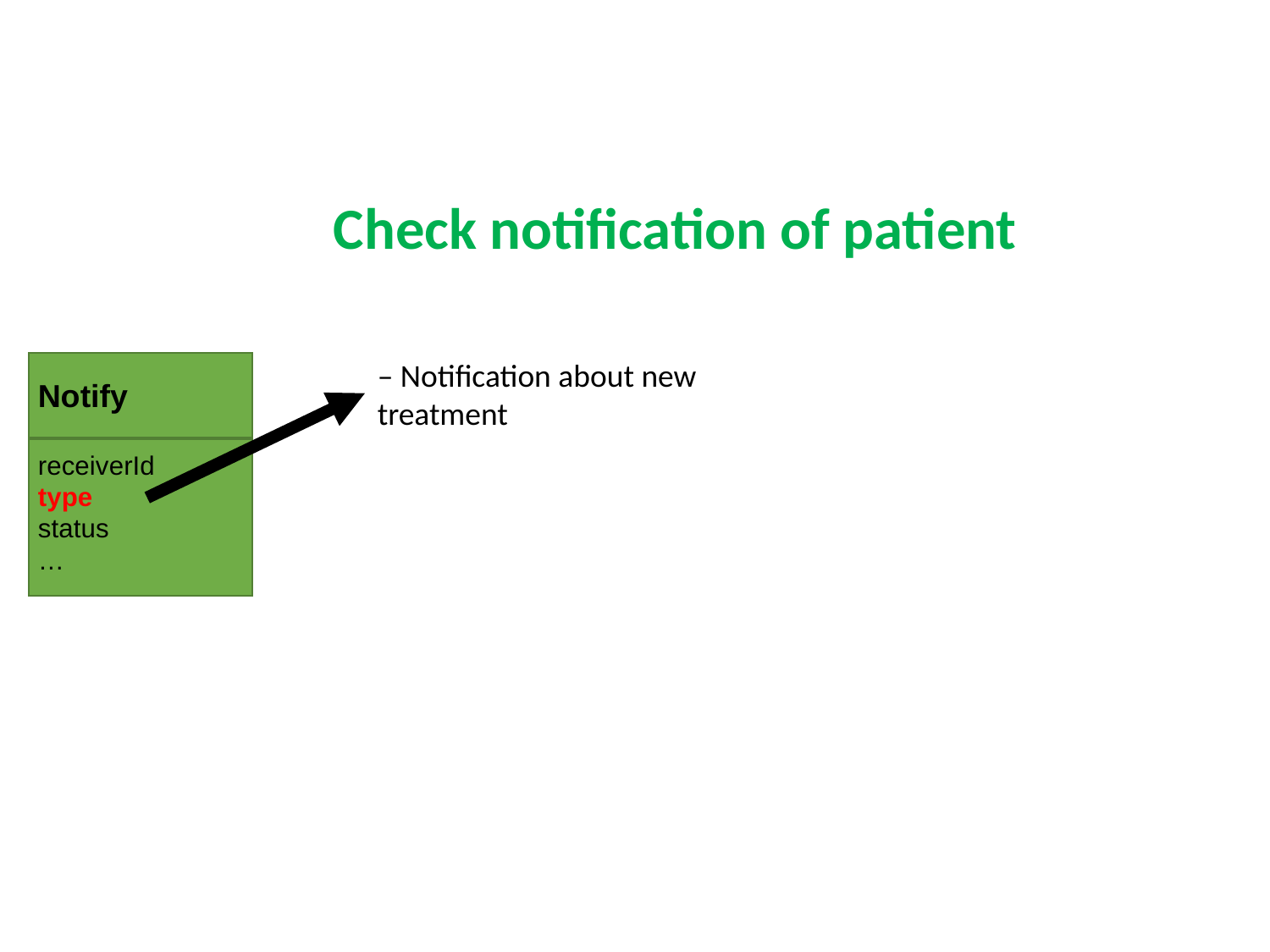

Check notification of patient
– Notification about new treatment
Notify
receiverId
type
status
…
19